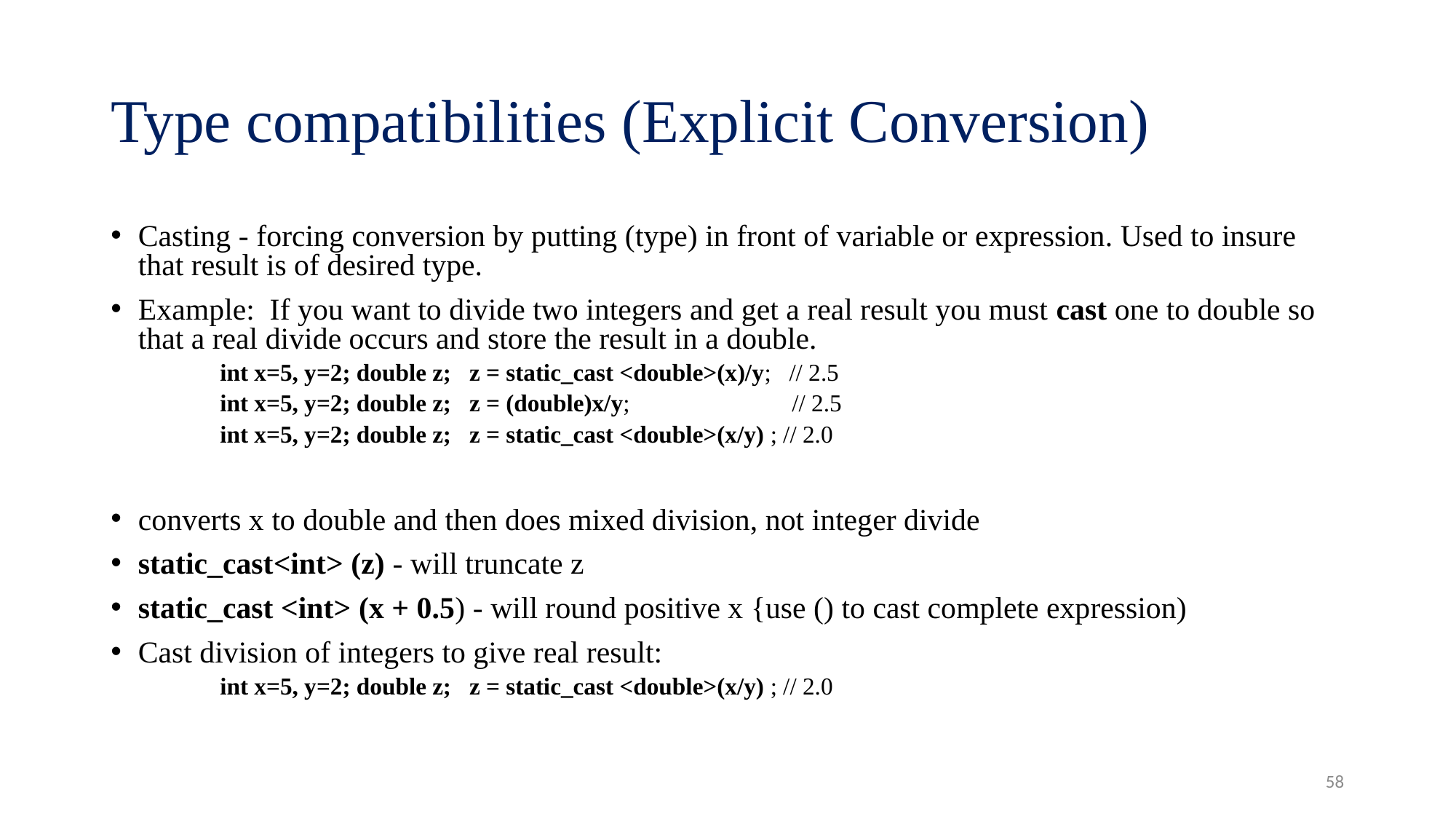

# Type compatibilities (Explicit Conversion)
Casting - forcing conversion by putting (type) in front of variable or expression. Used to insure that result is of desired type.
Example:  If you want to divide two integers and get a real result you must cast one to double so that a real divide occurs and store the result in a double.
int x=5, y=2; double z;   z = static_cast <double>(x)/y;   // 2.5
int x=5, y=2; double z;   z = (double)x/y;                           // 2.5
int x=5, y=2; double z;   z = static_cast <double>(x/y) ; // 2.0

converts x to double and then does mixed division, not integer divide
static_cast<int> (z) - will truncate z
static_cast <int> (x + 0.5) - will round positive x {use () to cast complete expression)
Cast division of integers to give real result:
int x=5, y=2; double z;   z = static_cast <double>(x/y) ; // 2.0

58